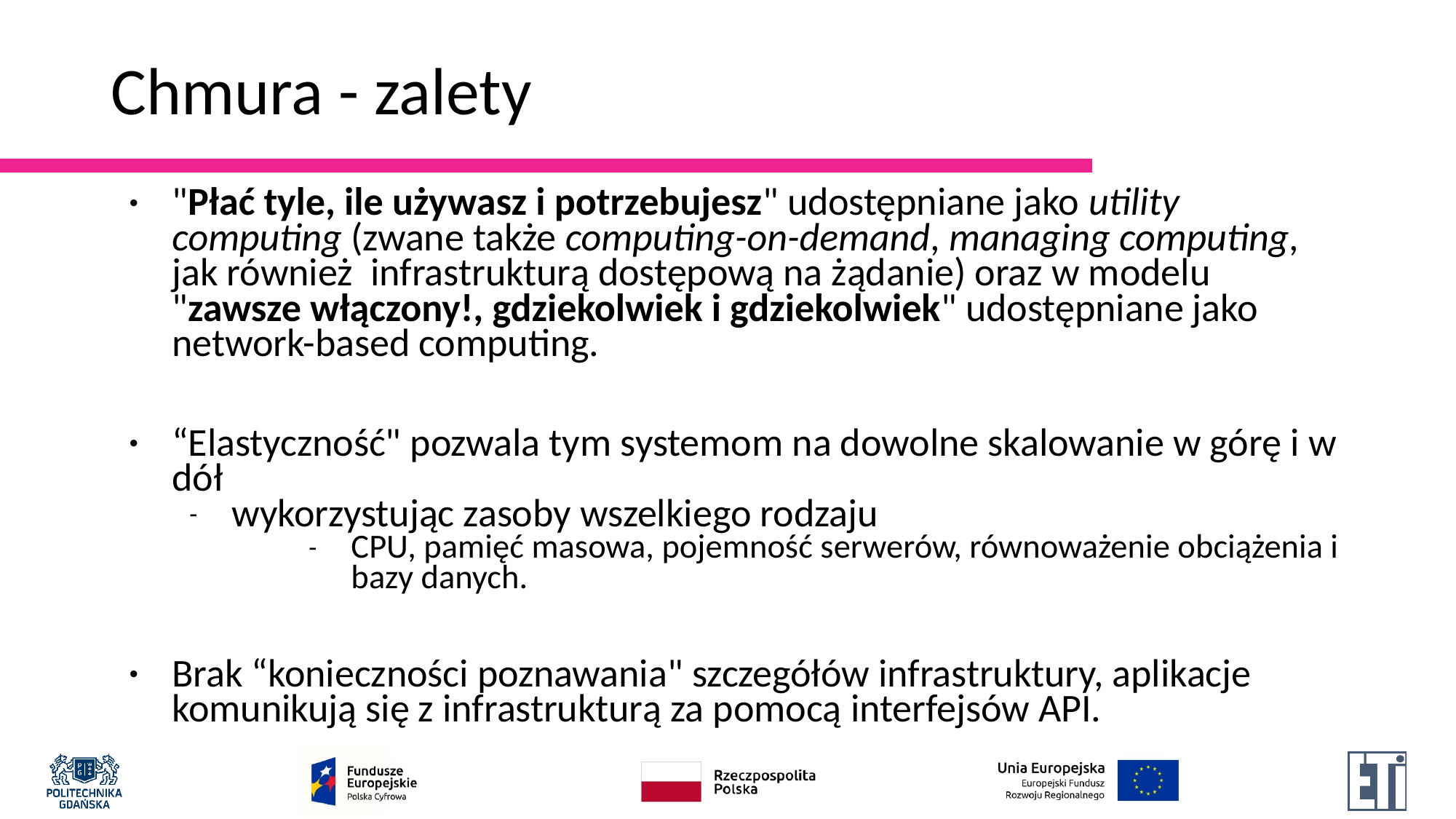

# Chmura - zalety
"Płać tyle, ile używasz i potrzebujesz" udostępniane jako utility computing (zwane także computing-on-demand, managing computing, jak również  infrastrukturą dostępową na żądanie) oraz w modelu "zawsze włączony!, gdziekolwiek i gdziekolwiek" udostępniane jako network-based computing.

“Elastyczność" pozwala tym systemom na dowolne skalowanie w górę i w dół
wykorzystując zasoby wszelkiego rodzaju
CPU, pamięć masowa, pojemność serwerów, równoważenie obciążenia i bazy danych.

Brak “konieczności poznawania" szczegółów infrastruktury, aplikacje komunikują się z infrastrukturą za pomocą interfejsów API.